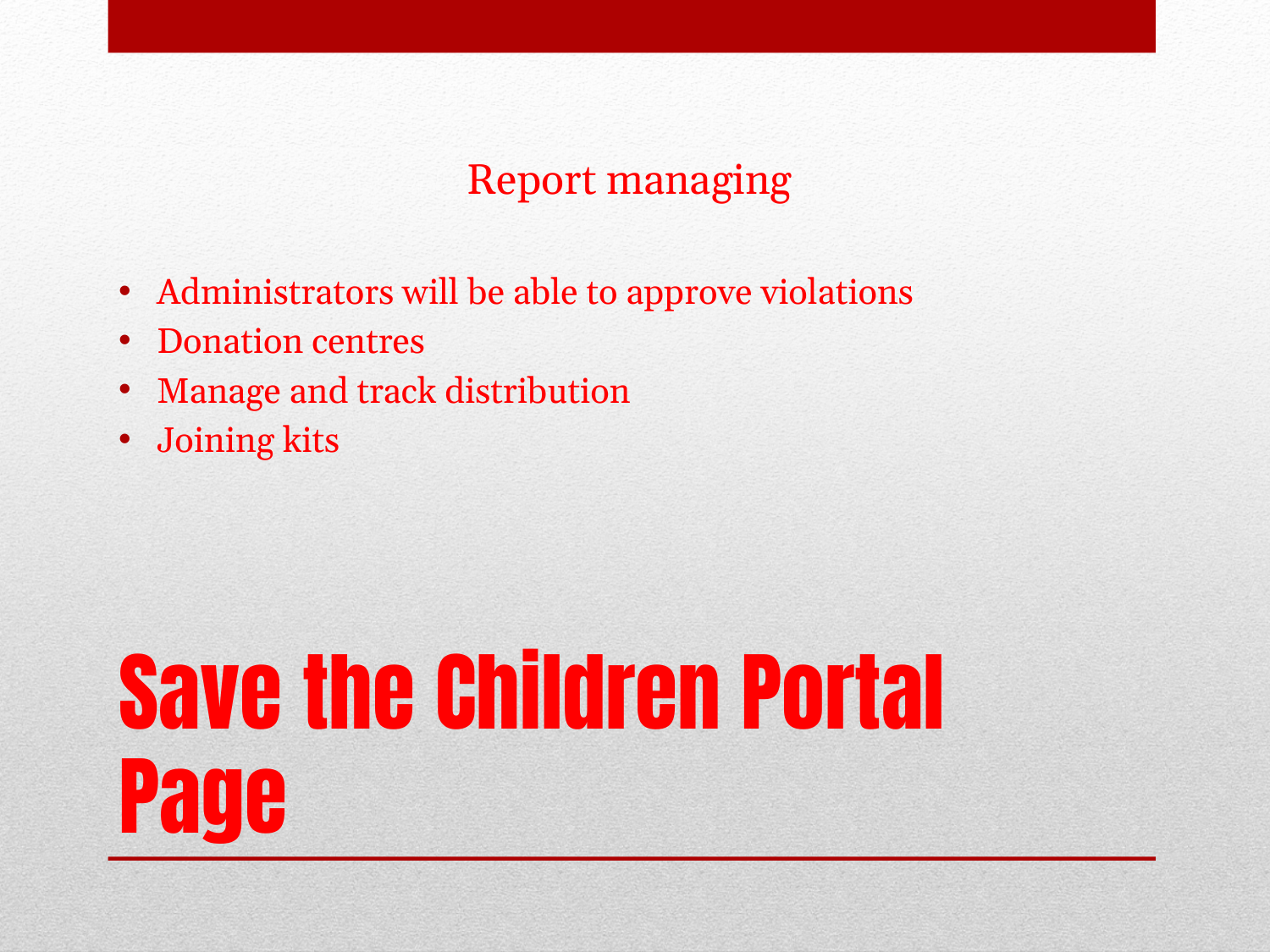

Report managing

Administrators will be able to approve violations
Donation centres
Manage and track distribution
Joining kits

# Save the Children Portal Page